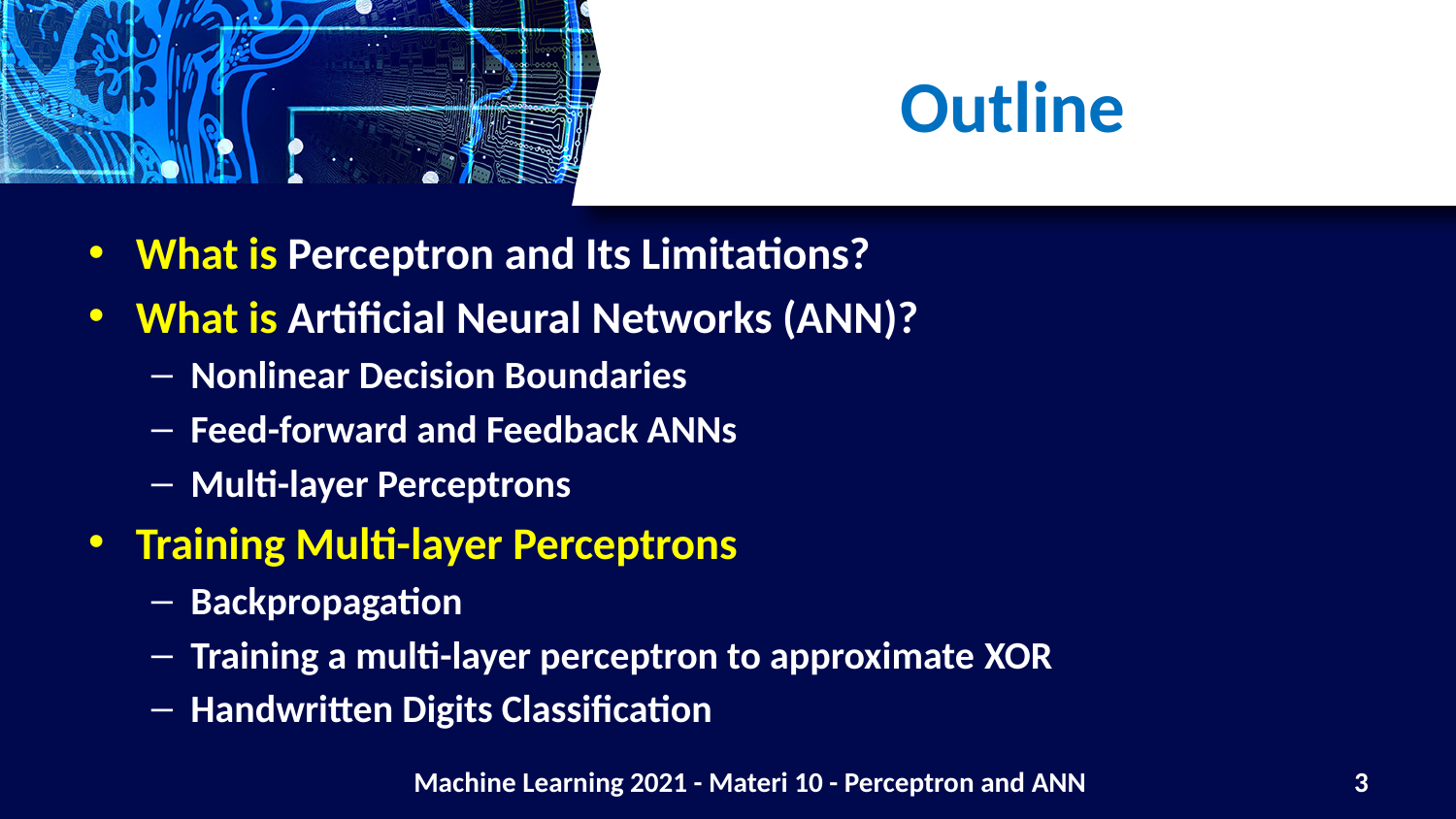

# Outline
What is Perceptron and Its Limitations?
What is Artificial Neural Networks (ANN)?
Nonlinear Decision Boundaries
Feed-forward and Feedback ANNs
Multi-layer Perceptrons
Training Multi-layer Perceptrons
Backpropagation
Training a multi-layer perceptron to approximate XOR
Handwritten Digits Classification
Machine Learning 2021 - Materi 10 - Perceptron and ANN
3